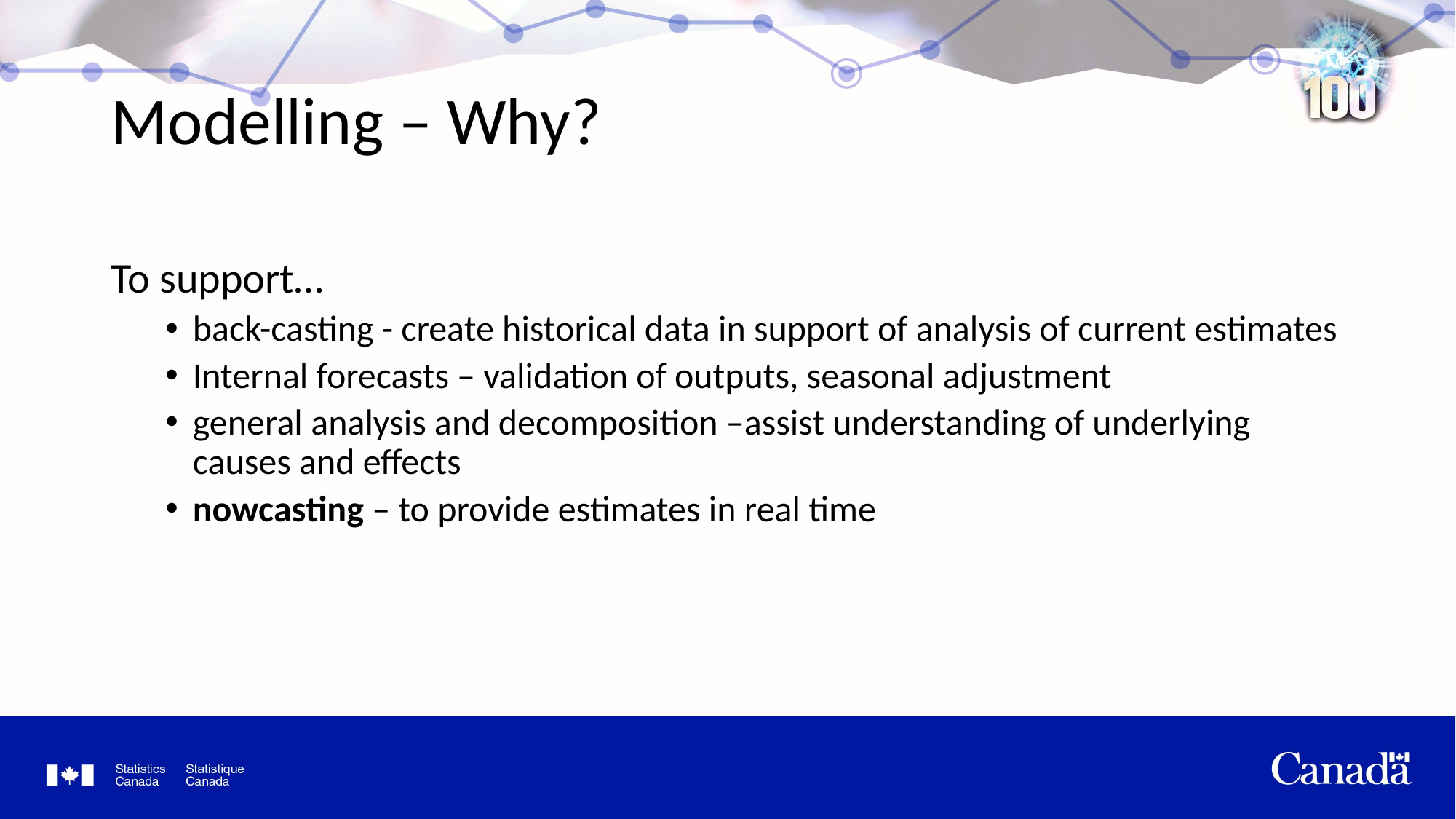

# Modelling – Why?

To support…
back-casting - create historical data in support of analysis of current estimates
Internal forecasts – validation of outputs, seasonal adjustment
general analysis and decomposition –assist understanding of underlying causes and effects
nowcasting – to provide estimates in real time